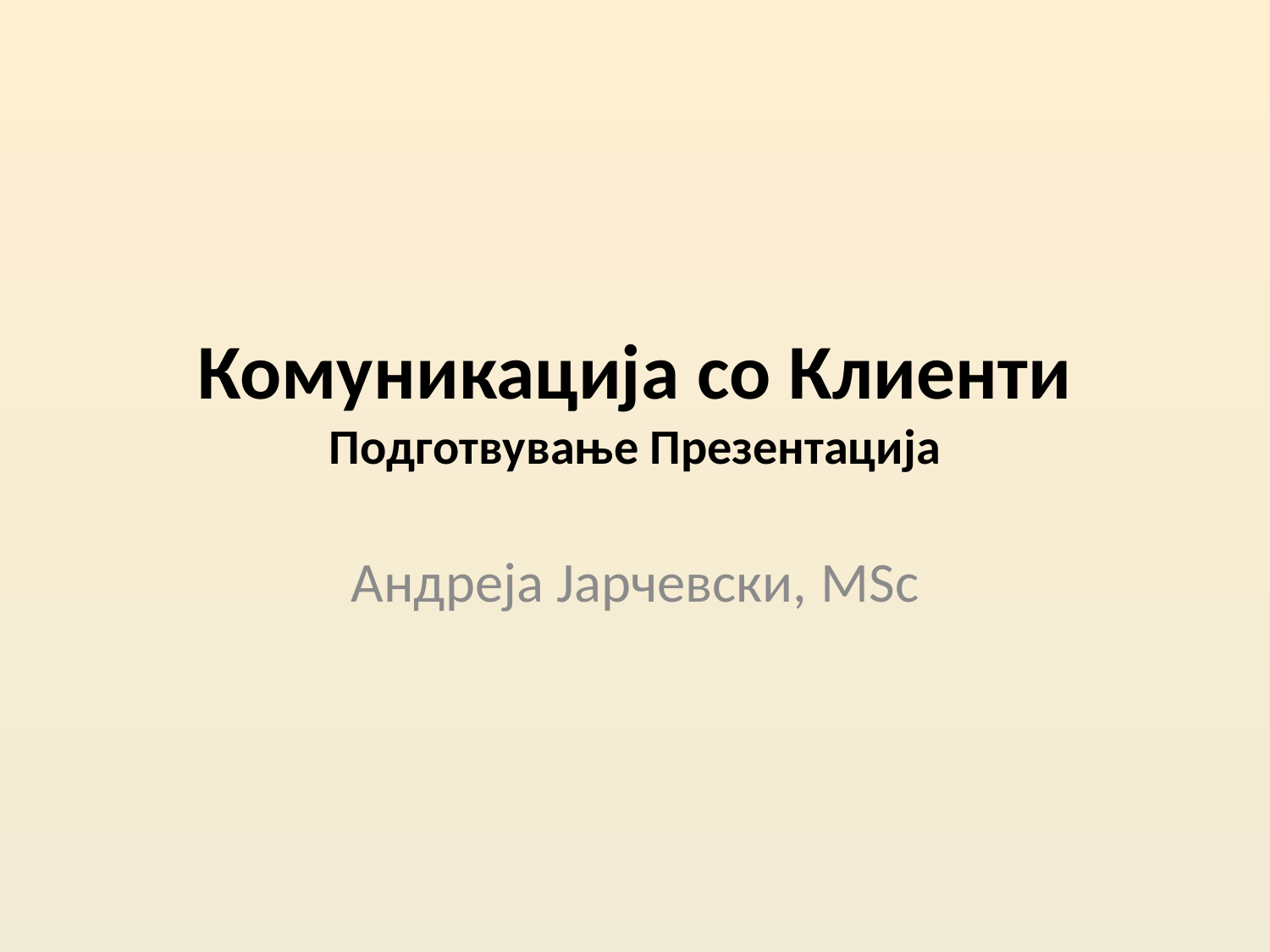

# Комуникација со Клиенти Подготвување Презентација
Андреја Јарчевски, MSc